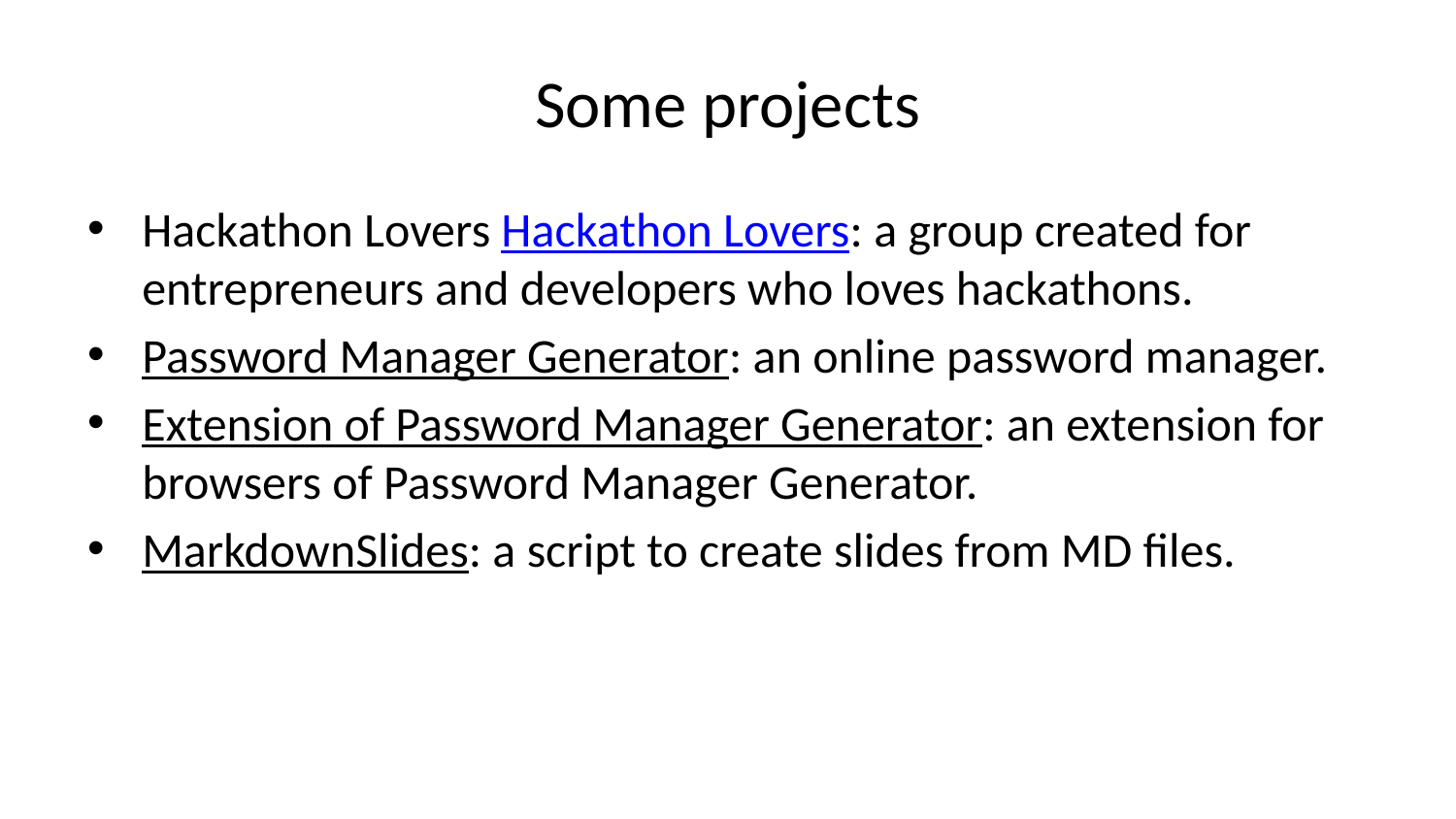

# Some projects
Hackathon Lovers Hackathon Lovers: a group created for entrepreneurs and developers who loves hackathons.
Password Manager Generator: an online password manager.
Extension of Password Manager Generator: an extension for browsers of Password Manager Generator.
MarkdownSlides: a script to create slides from MD files.